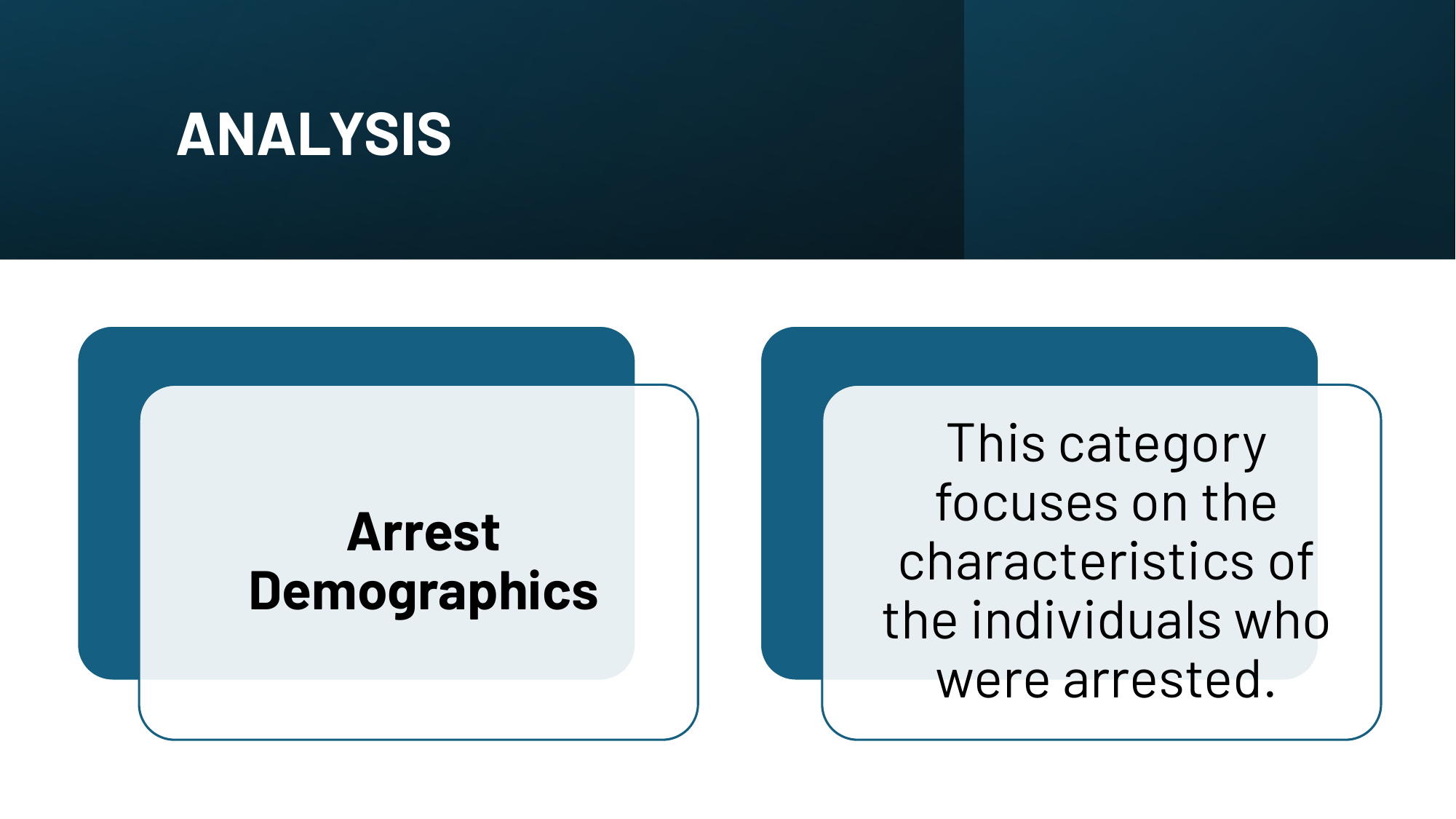

# ANALYSIS
Arrest Demographics
This category focuses on the characteristics of the individuals who were arrested.